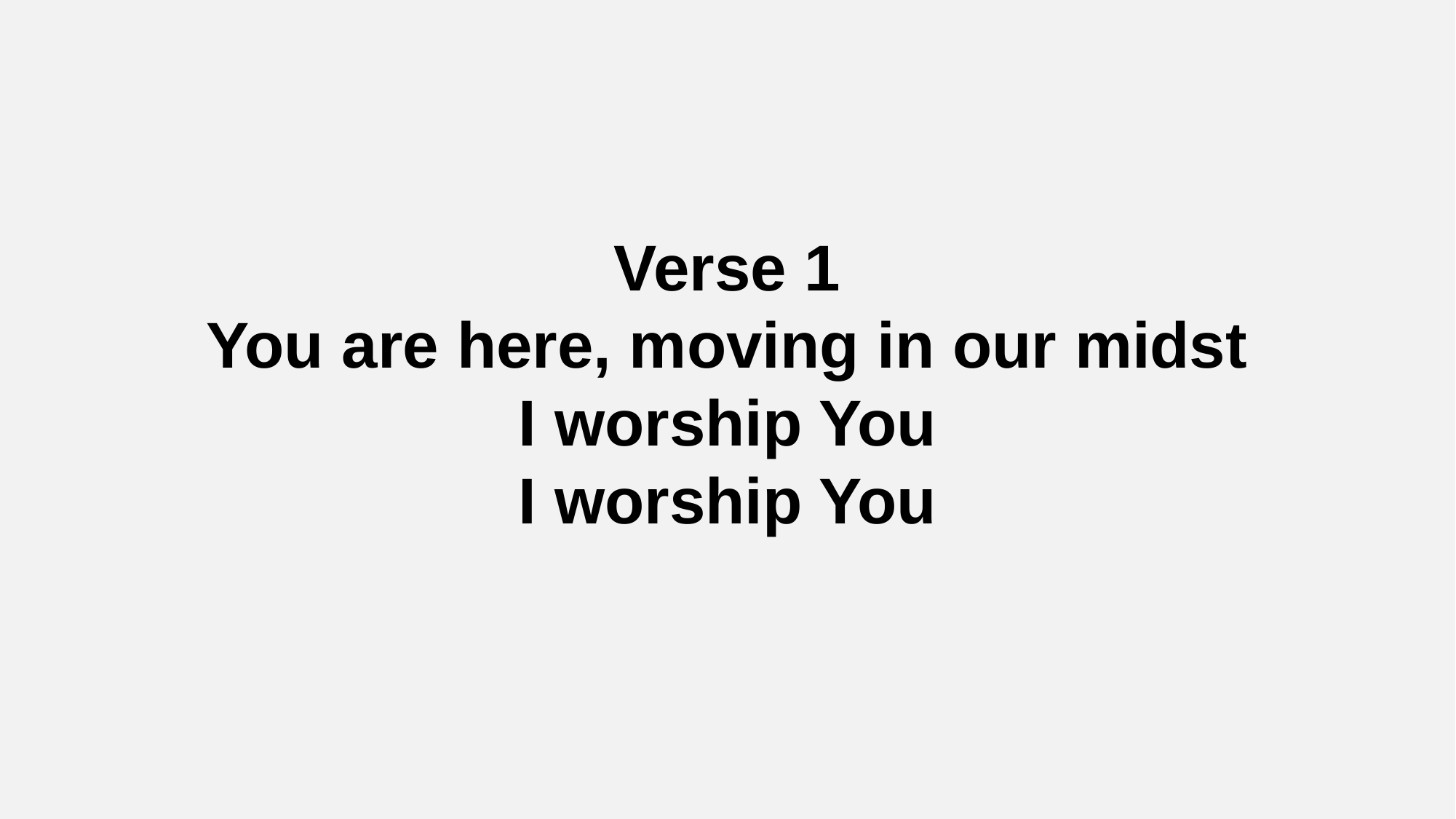

Verse 1
You are here, moving in our midst
I worship You
I worship You